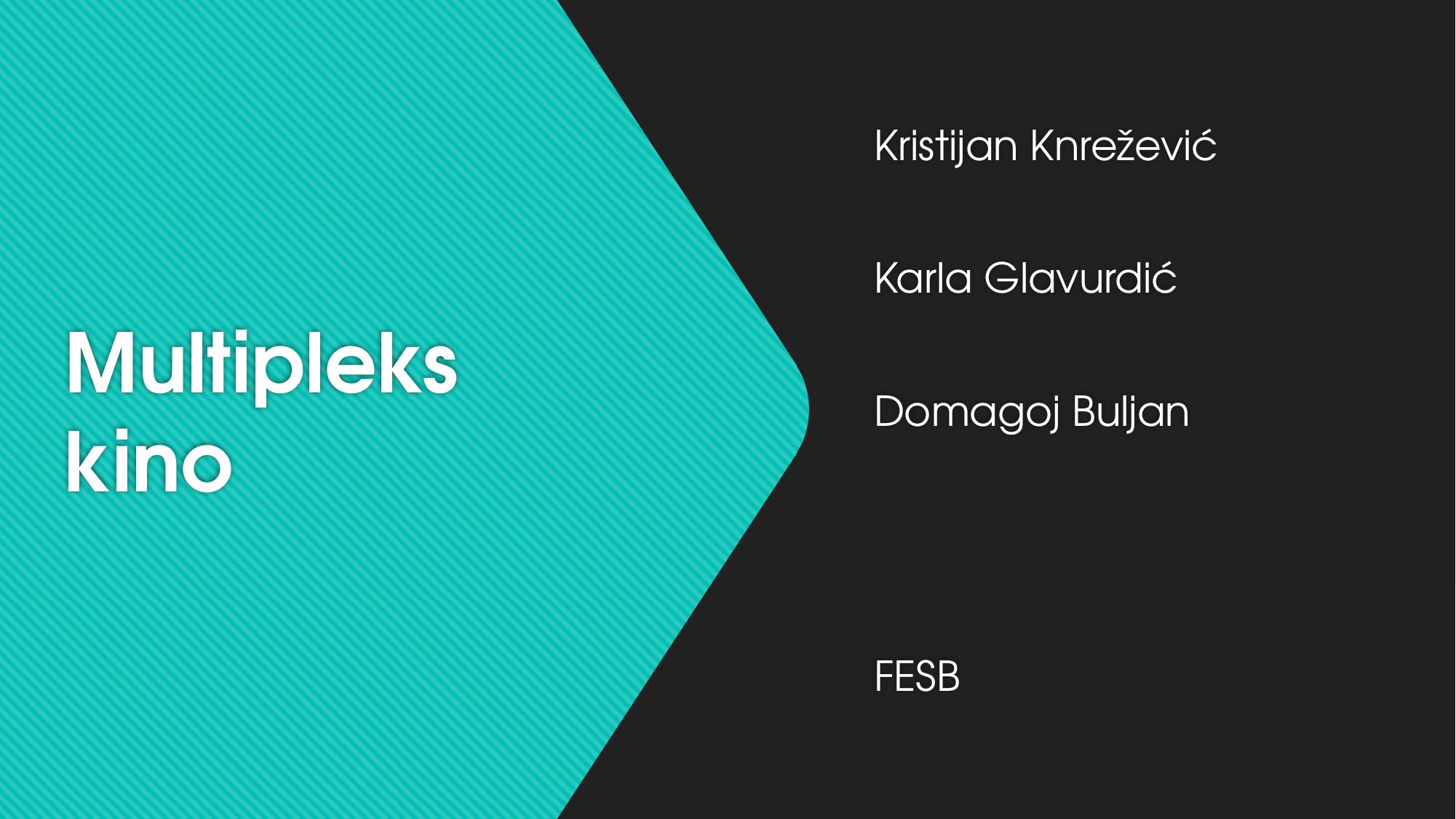

# Multipleks kino
Kristijan Knrežević

Karla Glavurdić

Domagoj Buljan

FESB